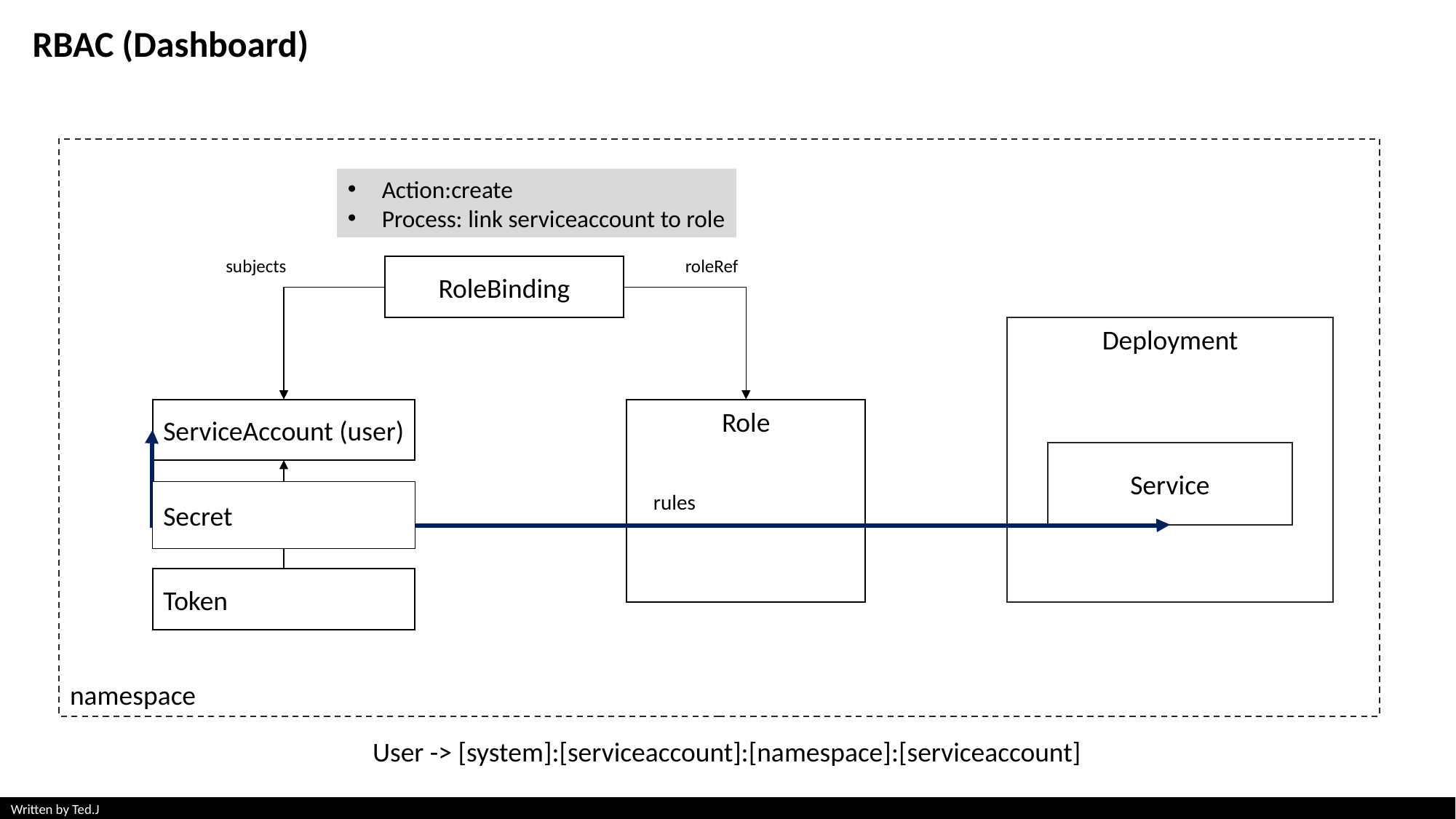

RBAC (Dashboard)
namespace
Action:create
Process: link serviceaccount to role
subjects
roleRef
RoleBinding
Deployment
Role
ServiceAccount (user)
Service
Secret
rules
Token
User -> [system]:[serviceaccount]:[namespace]:[serviceaccount]